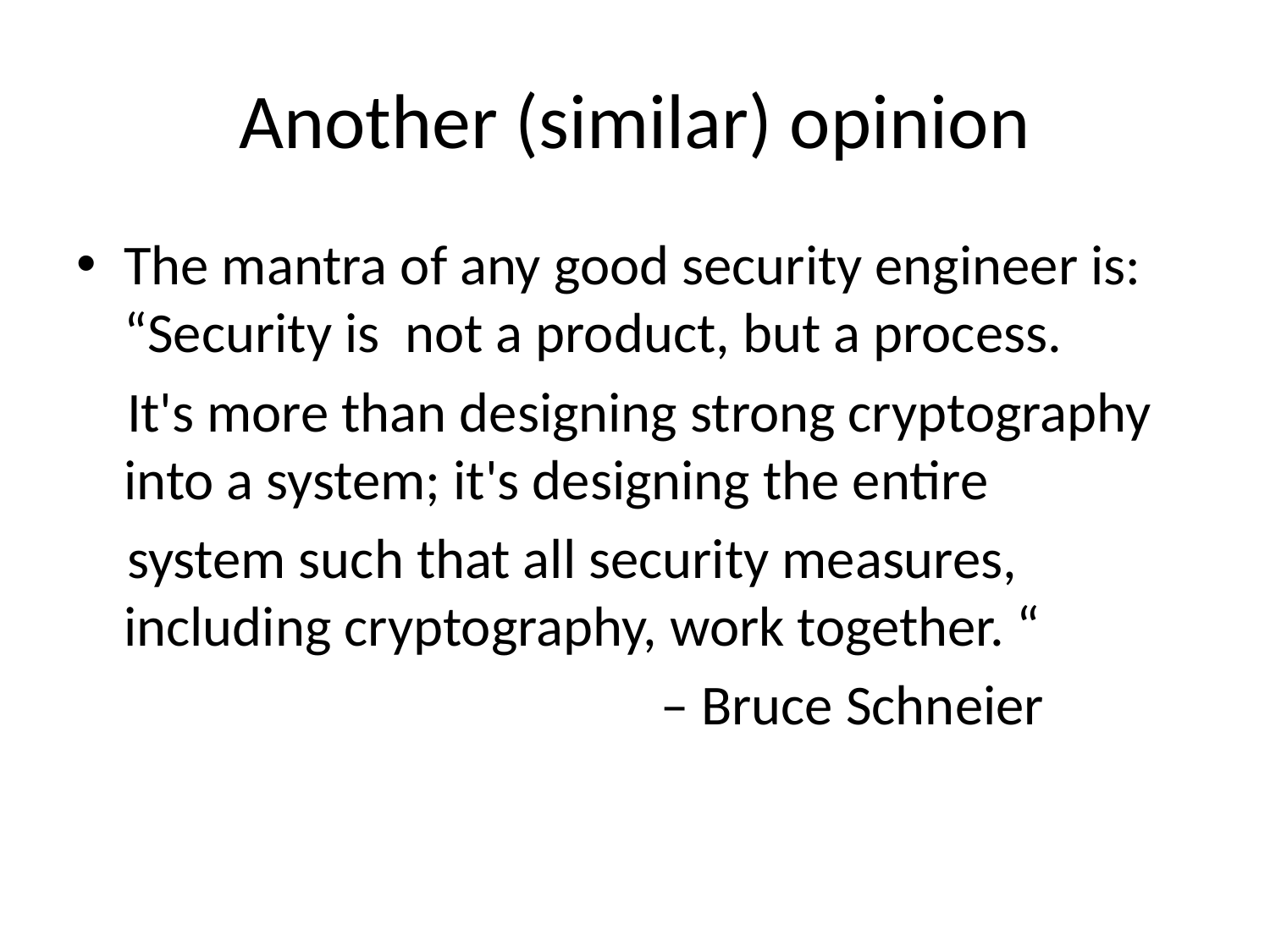

# Another (similar) opinion
The mantra of any good security engineer is: “Security is  not a product, but a process.
    It's more than designing strong cryptography into a system; it's designing the entire
    system such that all security measures, including cryptography, work together. “
                                              – Bruce Schneier